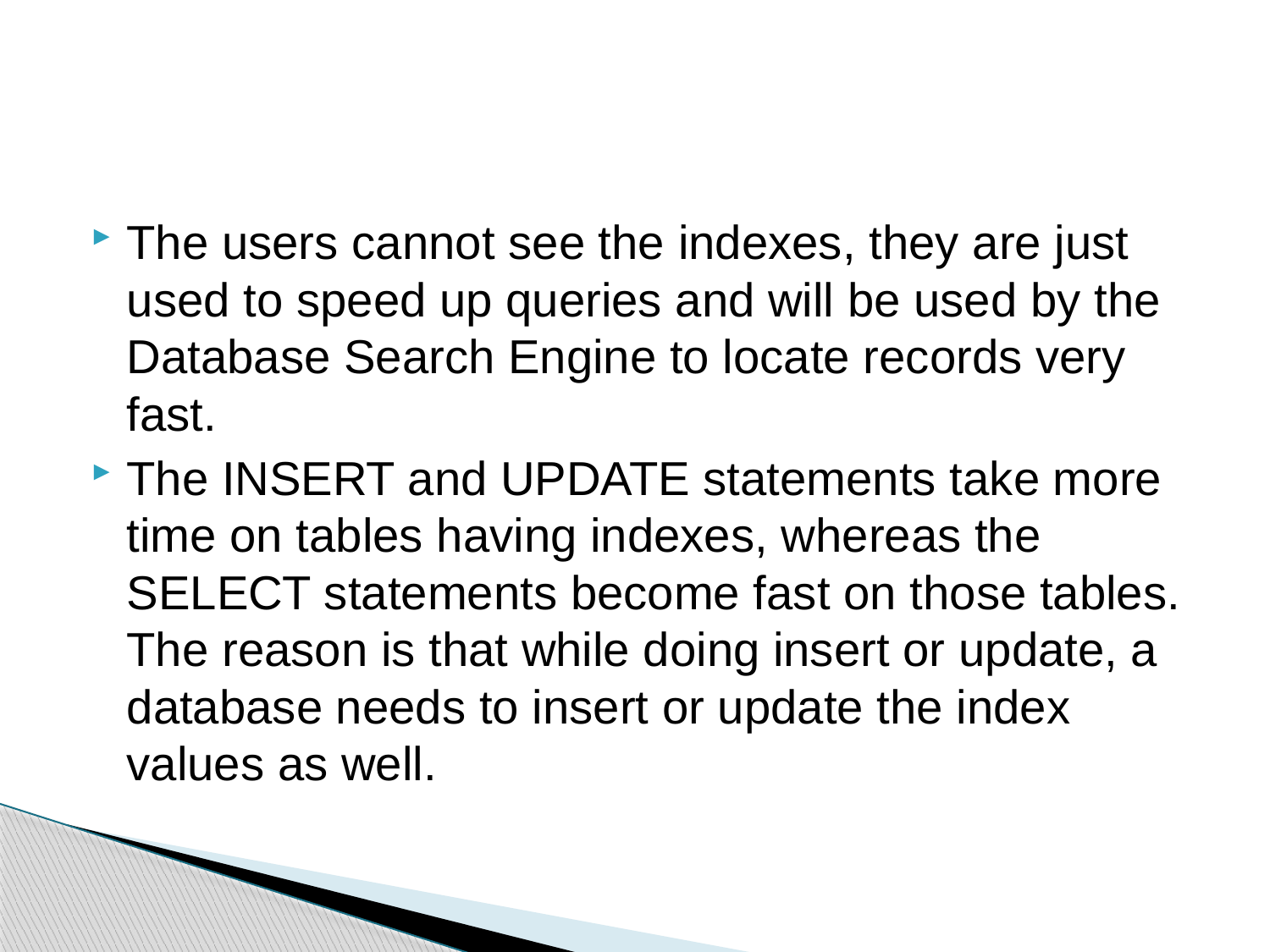

#
The users cannot see the indexes, they are just used to speed up queries and will be used by the Database Search Engine to locate records very fast.
The INSERT and UPDATE statements take more time on tables having indexes, whereas the SELECT statements become fast on those tables. The reason is that while doing insert or update, a database needs to insert or update the index values as well.